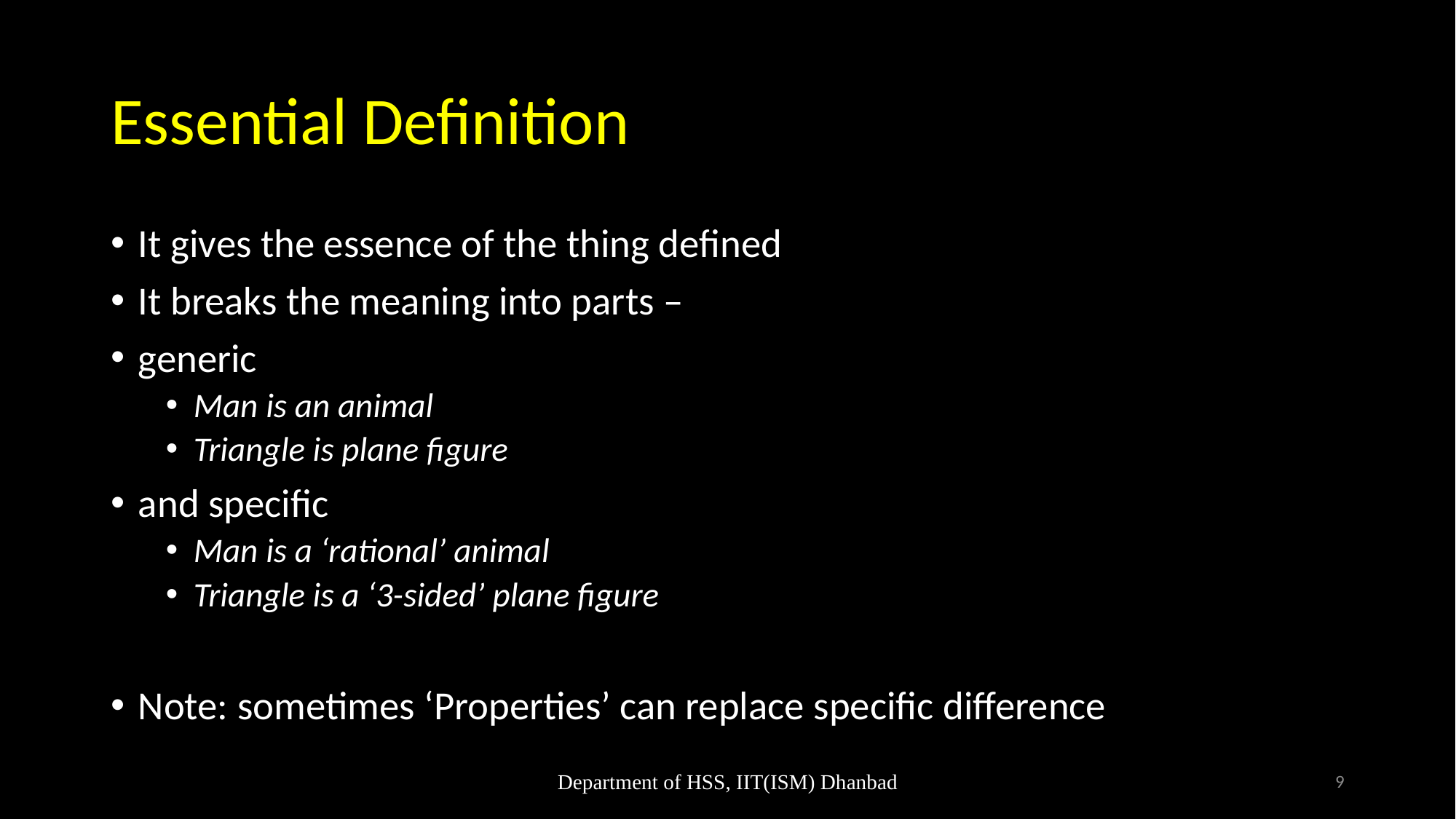

# Essential Definition
It gives the essence of the thing defined
It breaks the meaning into parts –
generic
Man is an animal
Triangle is plane figure
and specific
Man is a ‘rational’ animal
Triangle is a ‘3-sided’ plane figure

Note: sometimes ‘Properties’ can replace specific difference
Department of HSS, IIT(ISM) Dhanbad
9